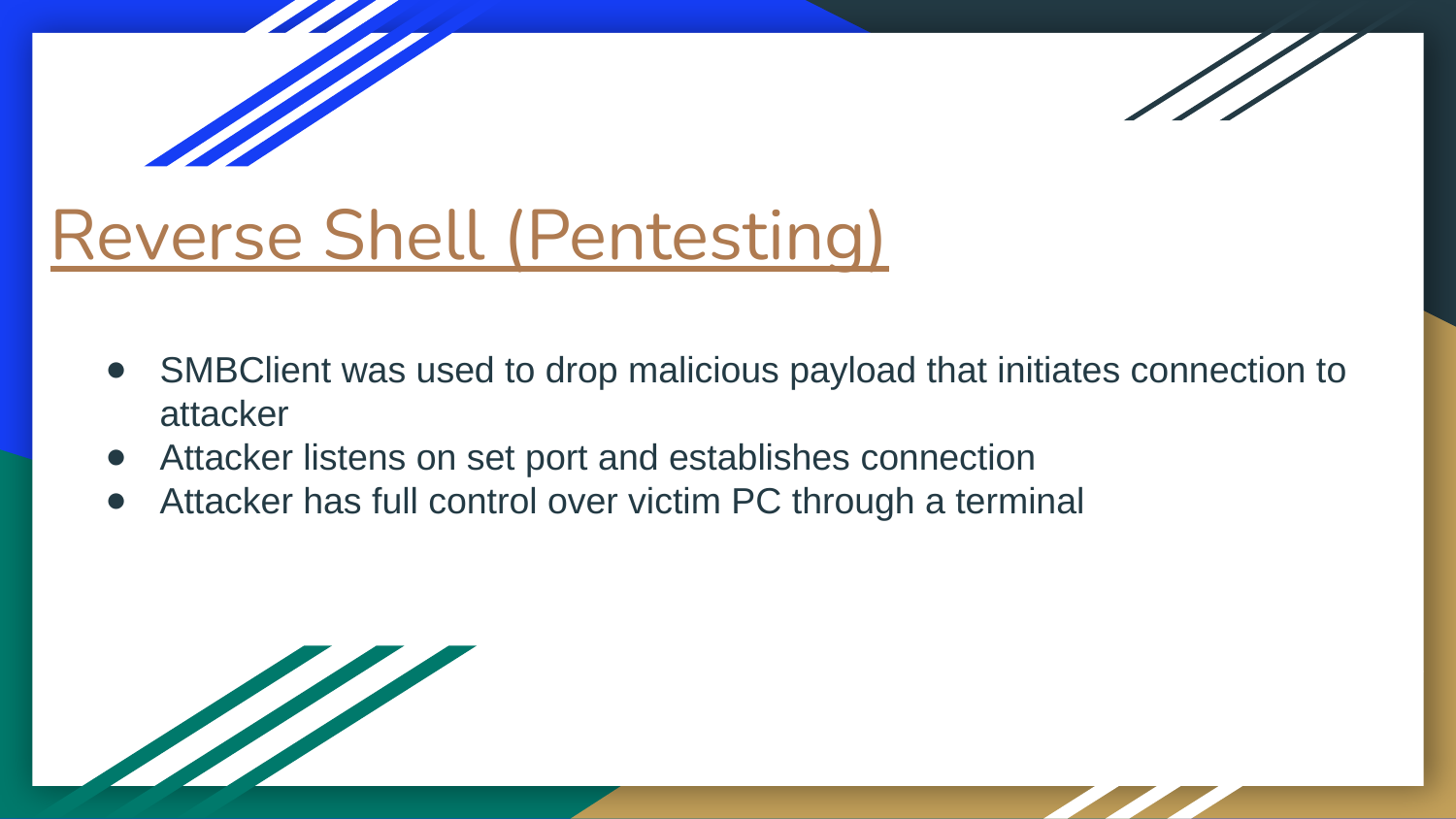

# Reverse Shell (Pentesting)
SMBClient was used to drop malicious payload that initiates connection to attacker
Attacker listens on set port and establishes connection
Attacker has full control over victim PC through a terminal